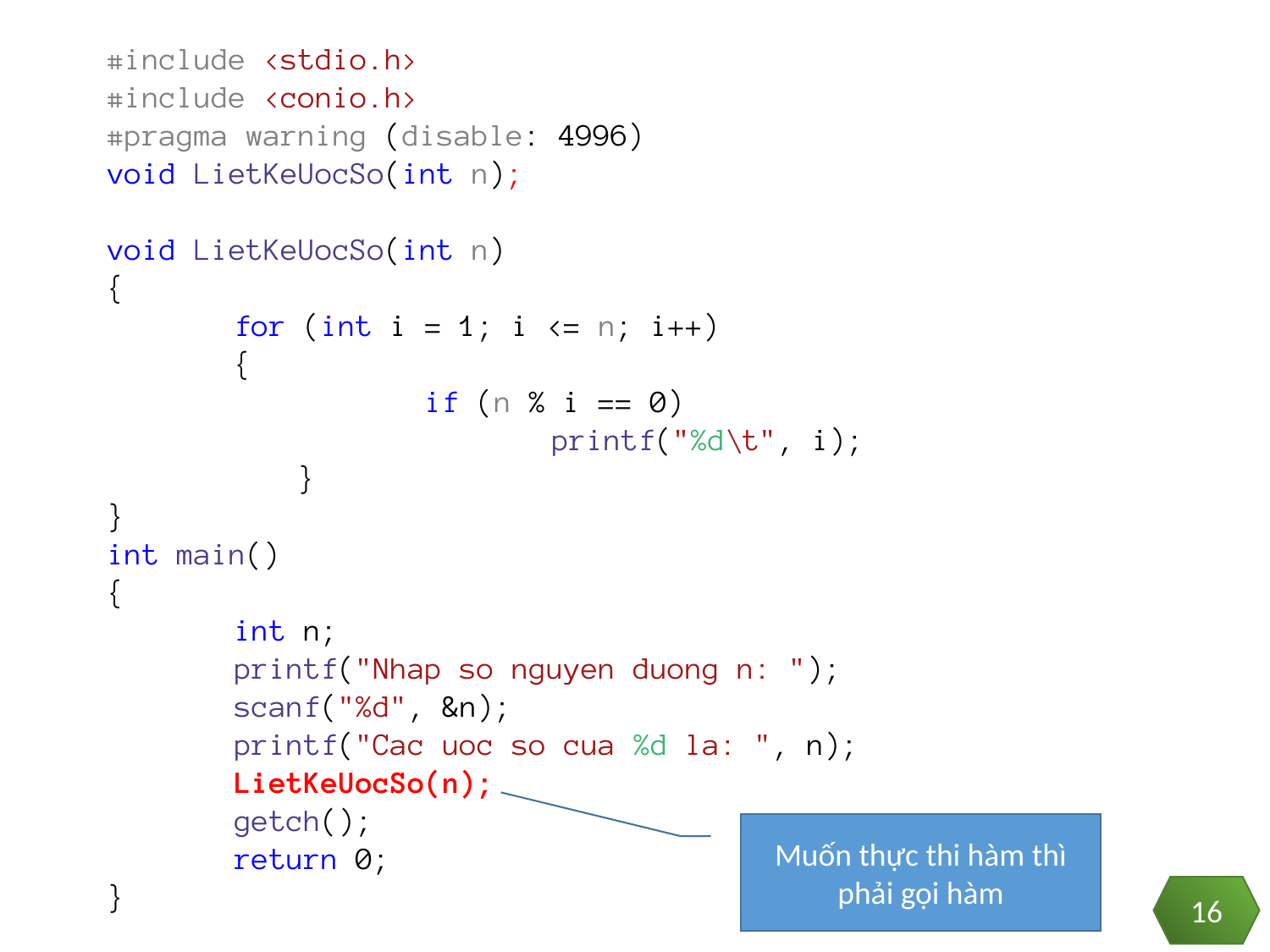

#include <stdio.h>
#include <conio.h>
#pragma warning (disable: 4996)
void LietKeUocSo(int n);

void LietKeUocSo(int n)
{
	for (int i = 1; i <= n; i++)
	{
		if (n % i == 0)
			printf("%d\t", i);
	}
}
int main()
{
	int n;
	printf("Nhap so nguyen duong n: ");
	scanf("%d", &n);
	printf("Cac uoc so cua %d la: ", n);
	LietKeUocSo(n);
	getch();
	return 0;
}
Muốn thực thi hàm thì phải gọi hàm